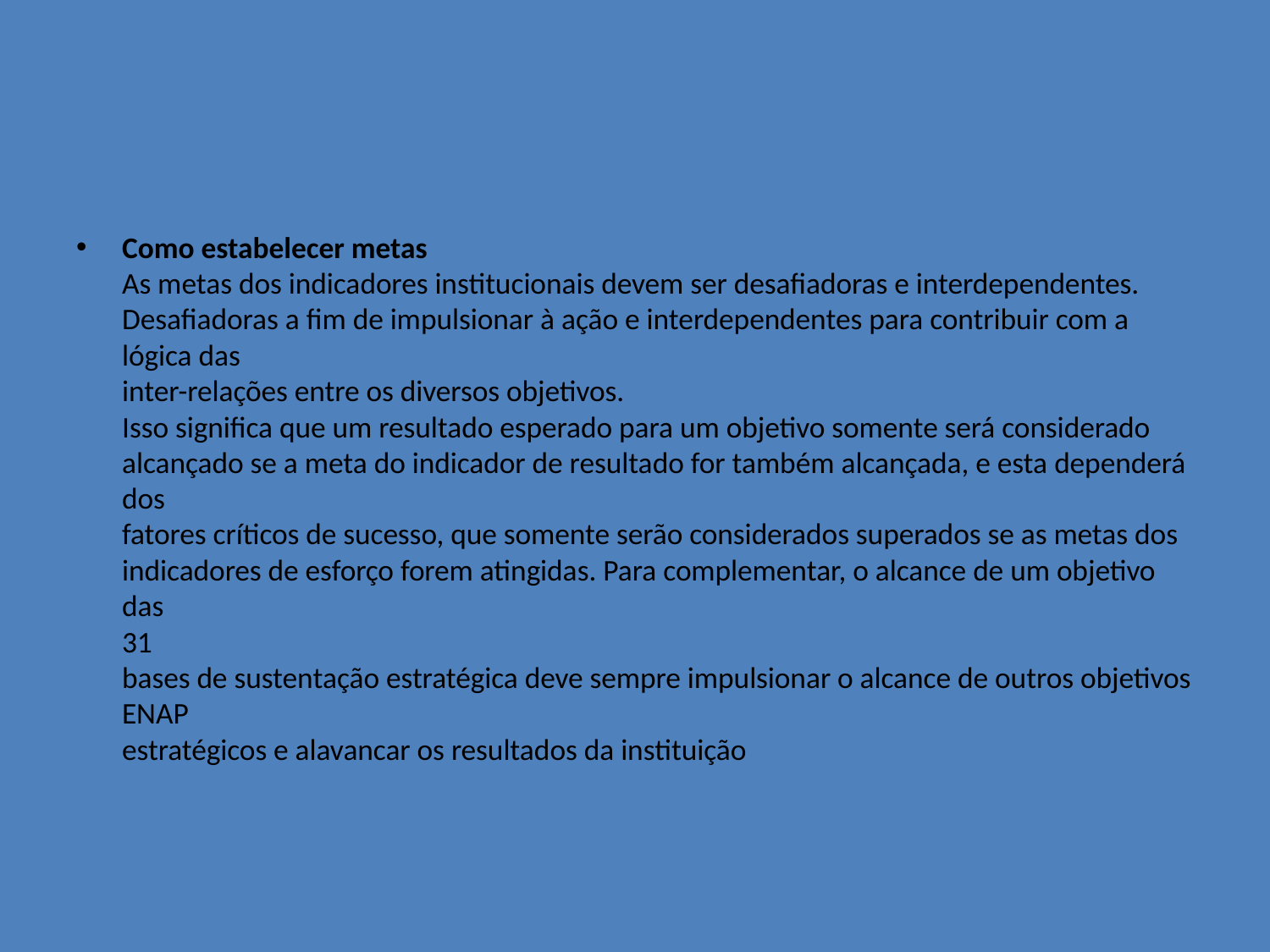

#
Como estabelecer metas
As metas dos indicadores institucionais devem ser desafiadoras e interdependentes.
Desafiadoras a fim de impulsionar à ação e interdependentes para contribuir com a lógica das
inter-relações entre os diversos objetivos.
Isso significa que um resultado esperado para um objetivo somente será considerado
alcançado se a meta do indicador de resultado for também alcançada, e esta dependerá dos
fatores críticos de sucesso, que somente serão considerados superados se as metas dos
indicadores de esforço forem atingidas. Para complementar, o alcance de um objetivo das
31
bases de sustentação estratégica deve sempre impulsionar o alcance de outros objetivos ENAP
estratégicos e alavancar os resultados da instituição